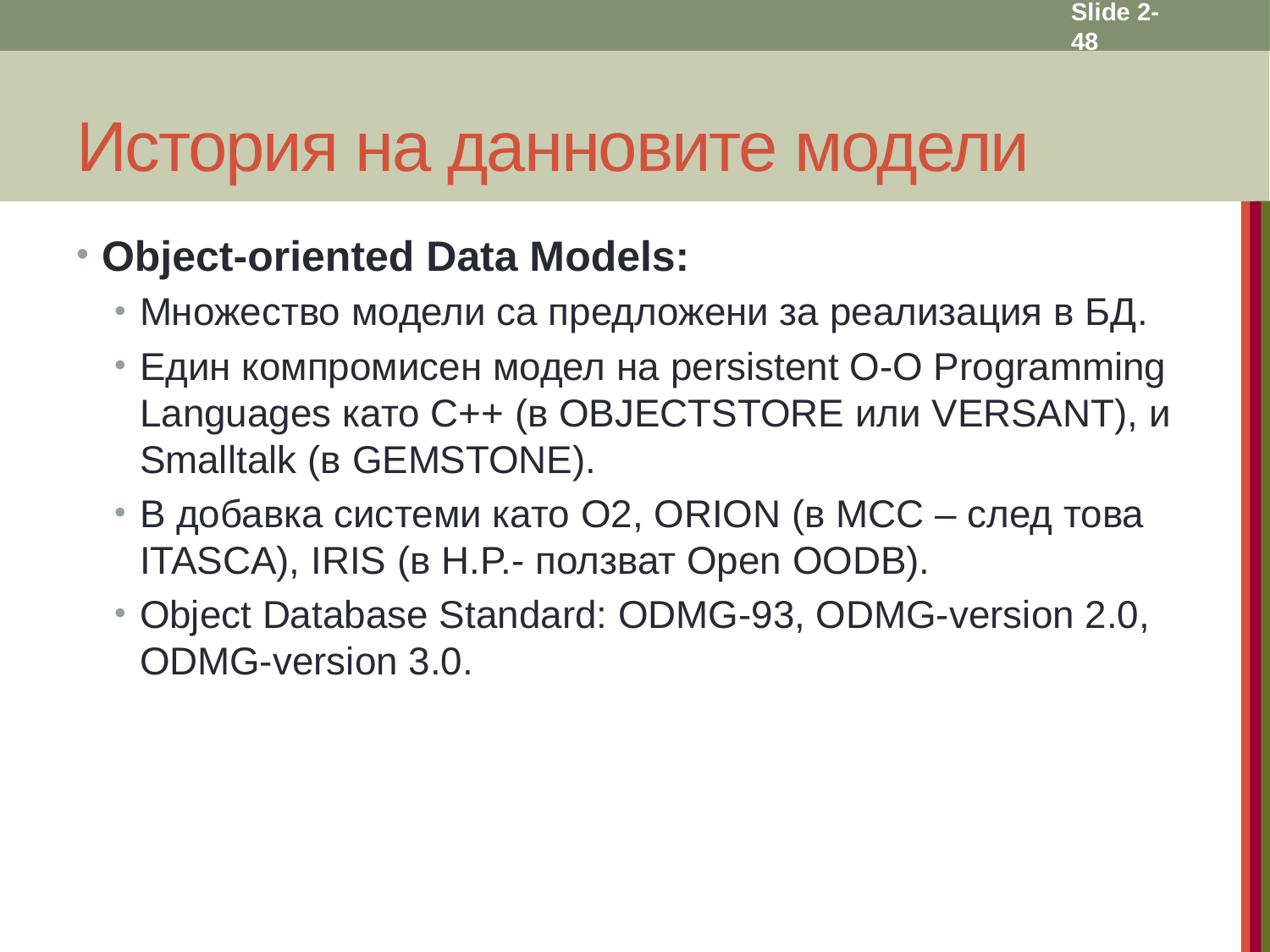

Slide 2- 48
# История на данновите модели
Object-oriented Data Models:
Множество модели са предложени за реализация в БД.
Един компромисен модел на persistent O-O Programming Languages като C++ (в OBJECTSTORE или VERSANT), и Smalltalk (в GEMSTONE).
В добавка системи като O2, ORION (в MCC – след това ITASCA), IRIS (в H.P.- ползват Open OODB).
Object Database Standard: ODMG-93, ODMG-version 2.0, ODMG-version 3.0.